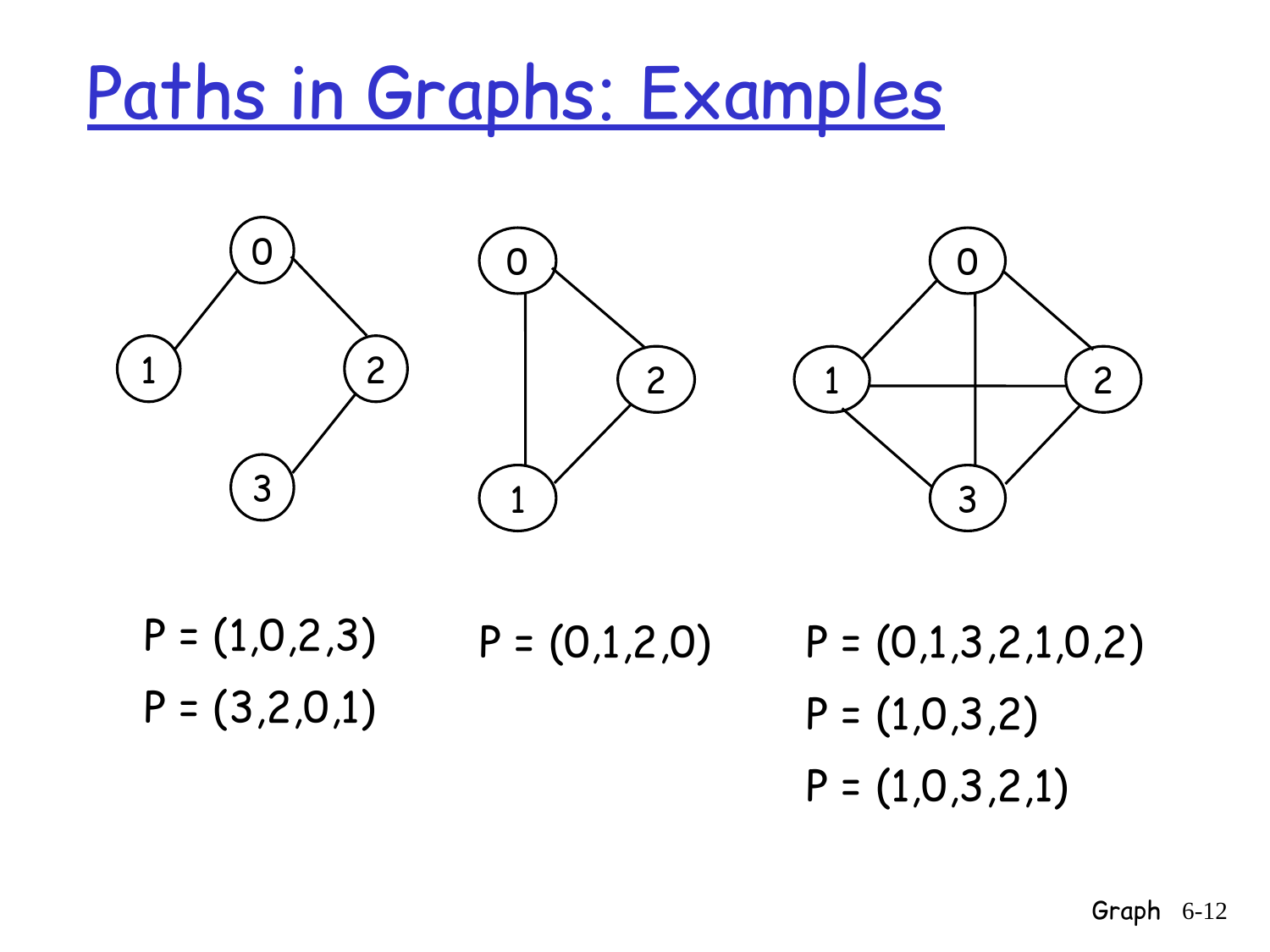

# Paths in Graphs: Examples
0

1
2

3
0

2

1
P = (0,1,2,0)
0

1
2
3
P = (0,1,3,2,1,0,2)
P = (1,0,3,2)
P = (1,0,3,2,1)
P = (1,0,2,3)
P = (3,2,0,1)
Graph
6-12